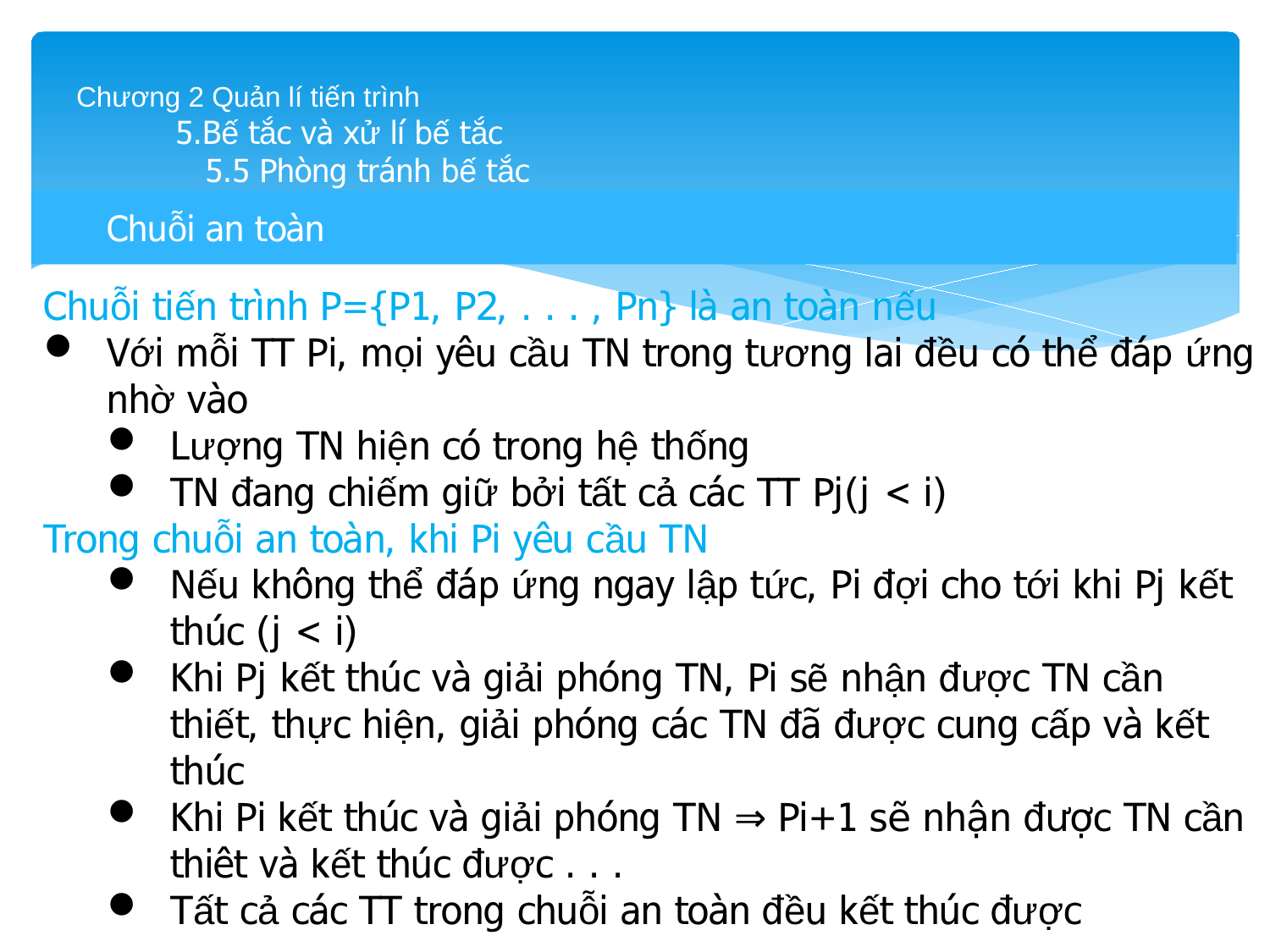

# Chương 2 Quản lí tiến trình 5.Bế tắc và xử lí bế tắc 5.5 Phòng tránh bế tắc
Chuỗi an toàn
Chuỗi tiến trình P={P1, P2, . . . , Pn} là an toàn nếu
Với mỗi TT Pi, mọi yêu cầu TN trong tương lai đều có thể đáp ứng nhờ vào
Lượng TN hiện có trong hệ thống
TN đang chiếm giữ bởi tất cả các TT Pj(j < i)
Trong chuỗi an toàn, khi Pi yêu cầu TN
Nếu không thể đáp ứng ngay lập tức, Pi đợi cho tới khi Pj kết thúc (j < i)
Khi Pj kết thúc và giải phóng TN, Pi sẽ nhận được TN cần thiết, thực hiện, giải phóng các TN đã được cung cấp và kết thúc
Khi Pi kết thúc và giải phóng TN ⇒ Pi+1 sẽ nhận được TN cần thiêt và kết thúc được . . .
Tất cả các TT trong chuỗi an toàn đều kết thúc được